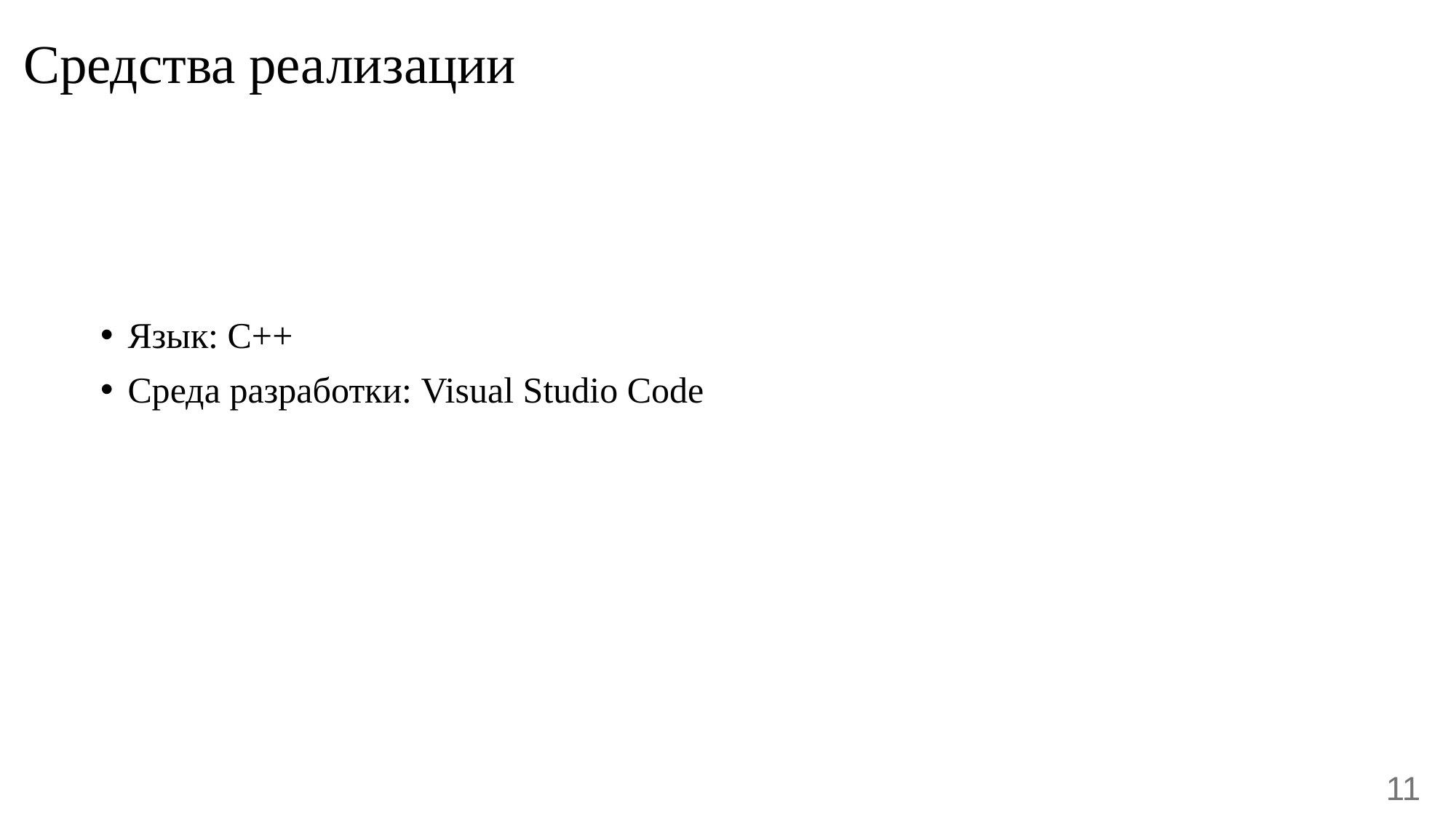

# Средства реализации
Язык: C++
Среда разработки: Visual Studio Code
11